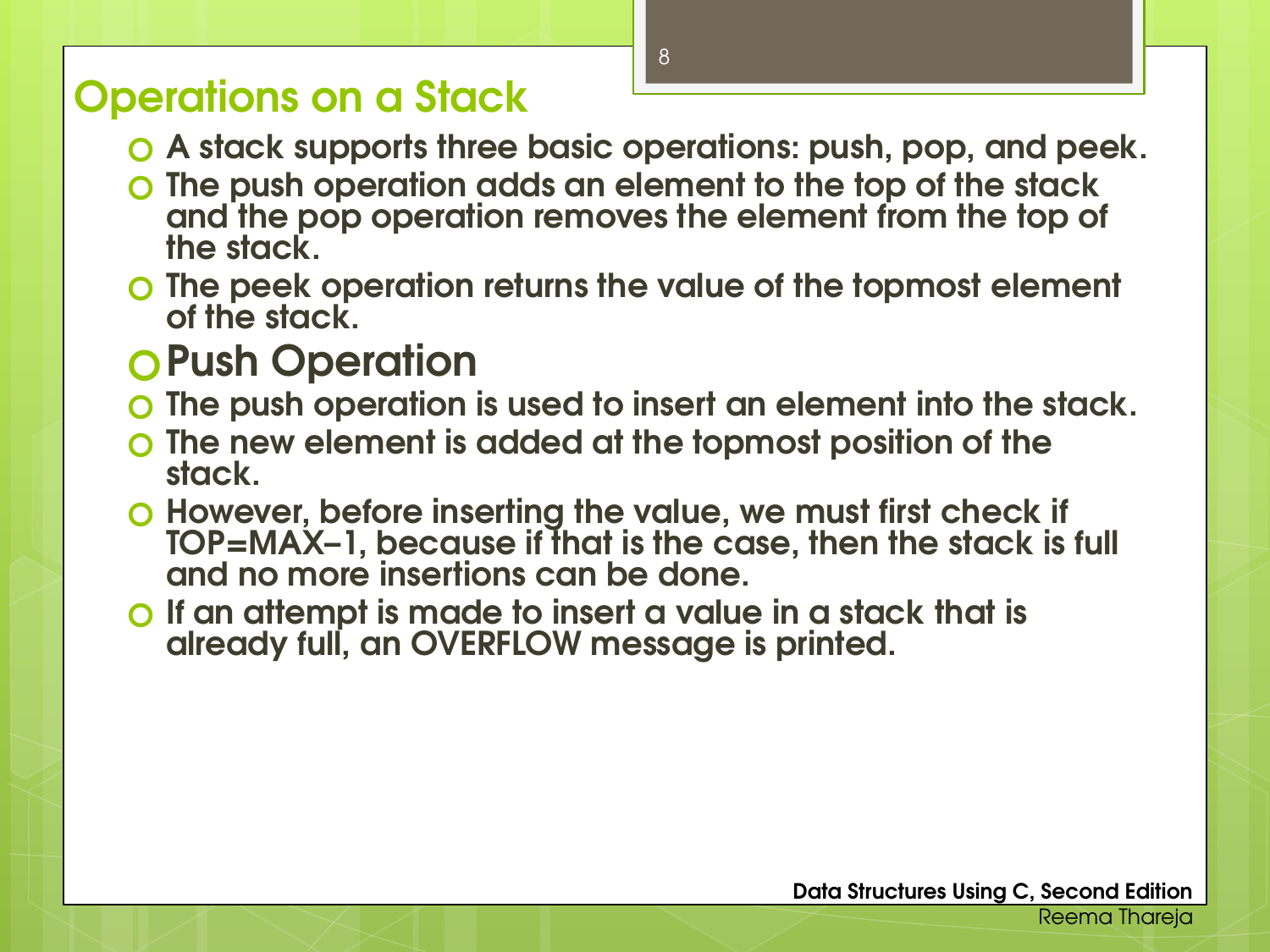

8
# Operations on a Stack
A stack supports three basic operations: push, pop, and peek.
The push operation adds an element to the top of the stack and the pop operation removes the element from the top of the stack.
The peek operation returns the value of the topmost element of the stack.
Push Operation
The push operation is used to insert an element into the stack.
The new element is added at the topmost position of the stack.
However, before inserting the value, we must first check if TOP=MAX–1, because if that is the case, then the stack is full and no more insertions can be done.
If an attempt is made to insert a value in a stack that is already full, an OVERFLOW message is printed.
Data Structures Using C, Second Edition
Reema Thareja